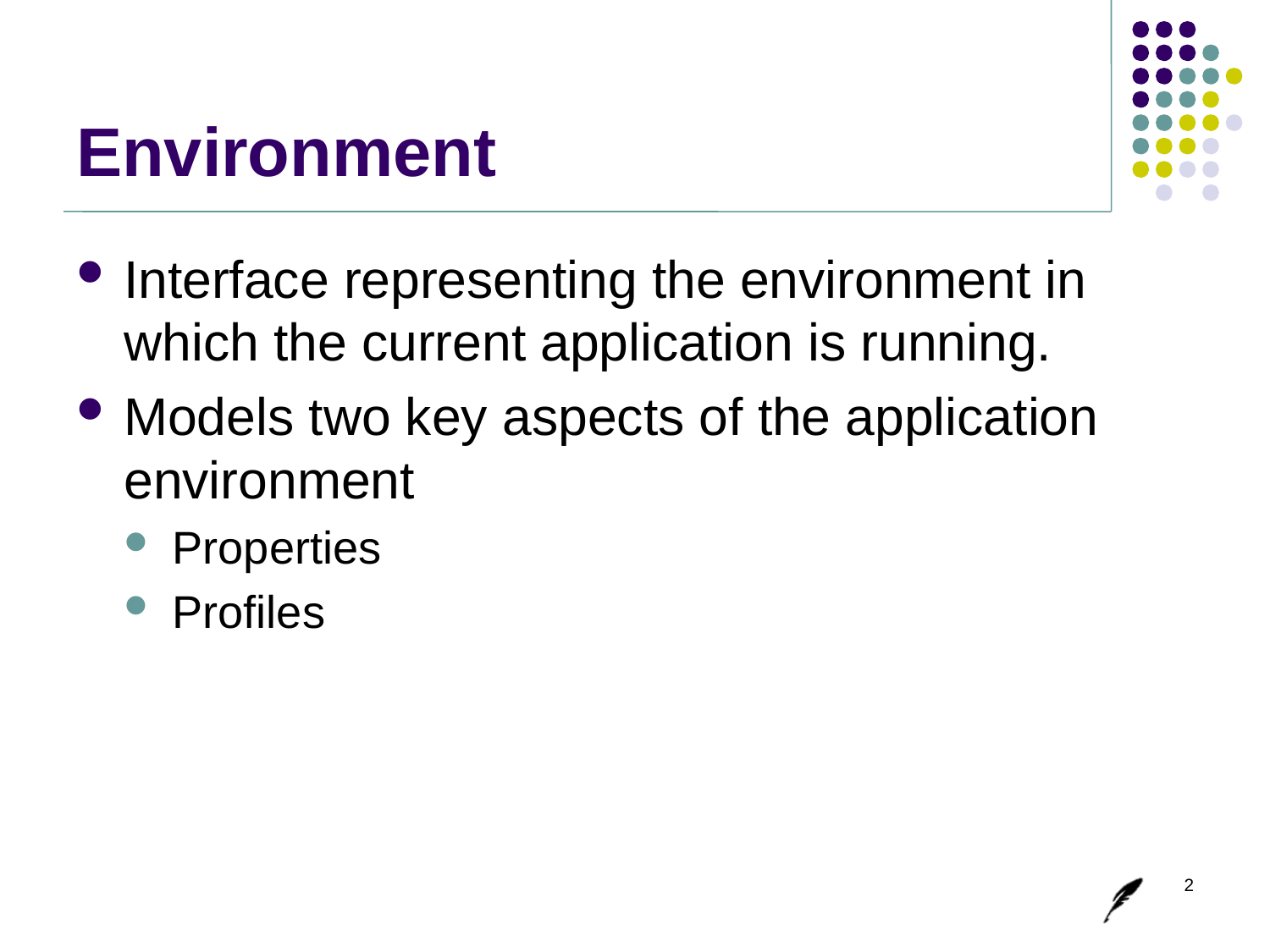

# Environment
Interface representing the environment in which the current application is running.
Models two key aspects of the application environment
Properties
Profiles

2